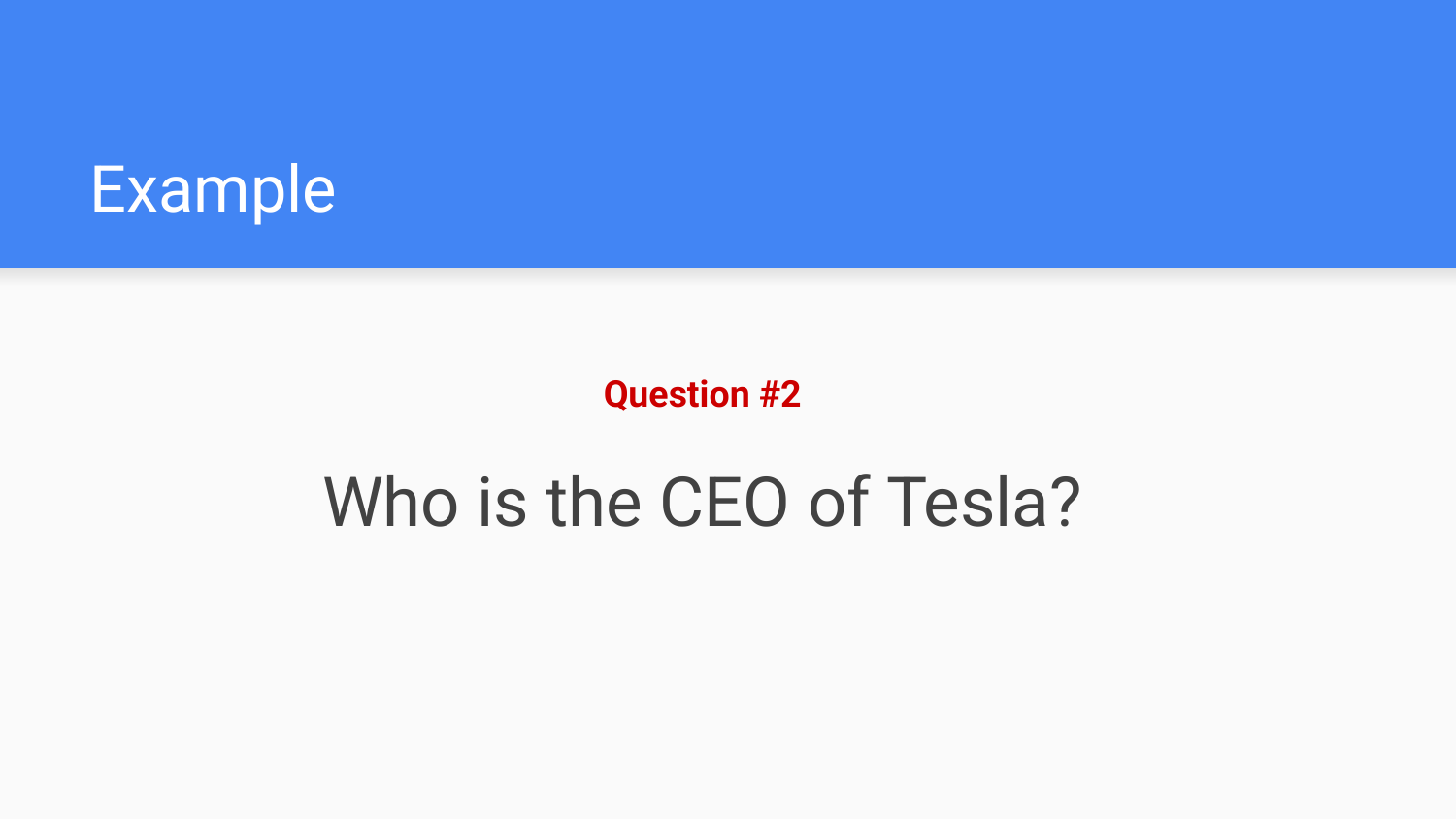

# Example
Question #2
Who is the CEO of Tesla?